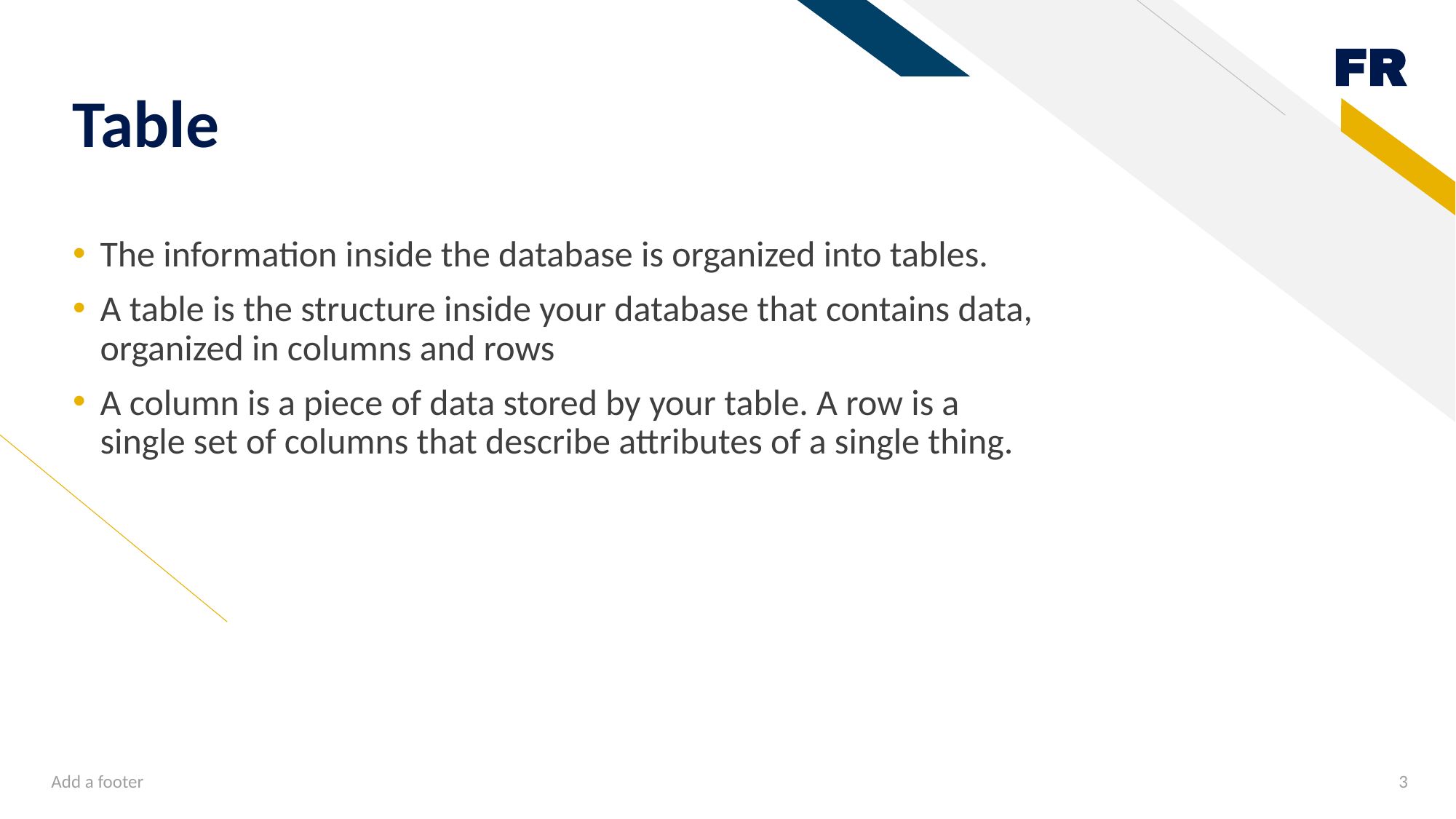

# Table
The information inside the database is organized into tables.
A table is the structure inside your database that contains data, organized in columns and rows
A column is a piece of data stored by your table. A row is a
single set of columns that describe attributes of a single thing.
Add a footer
3